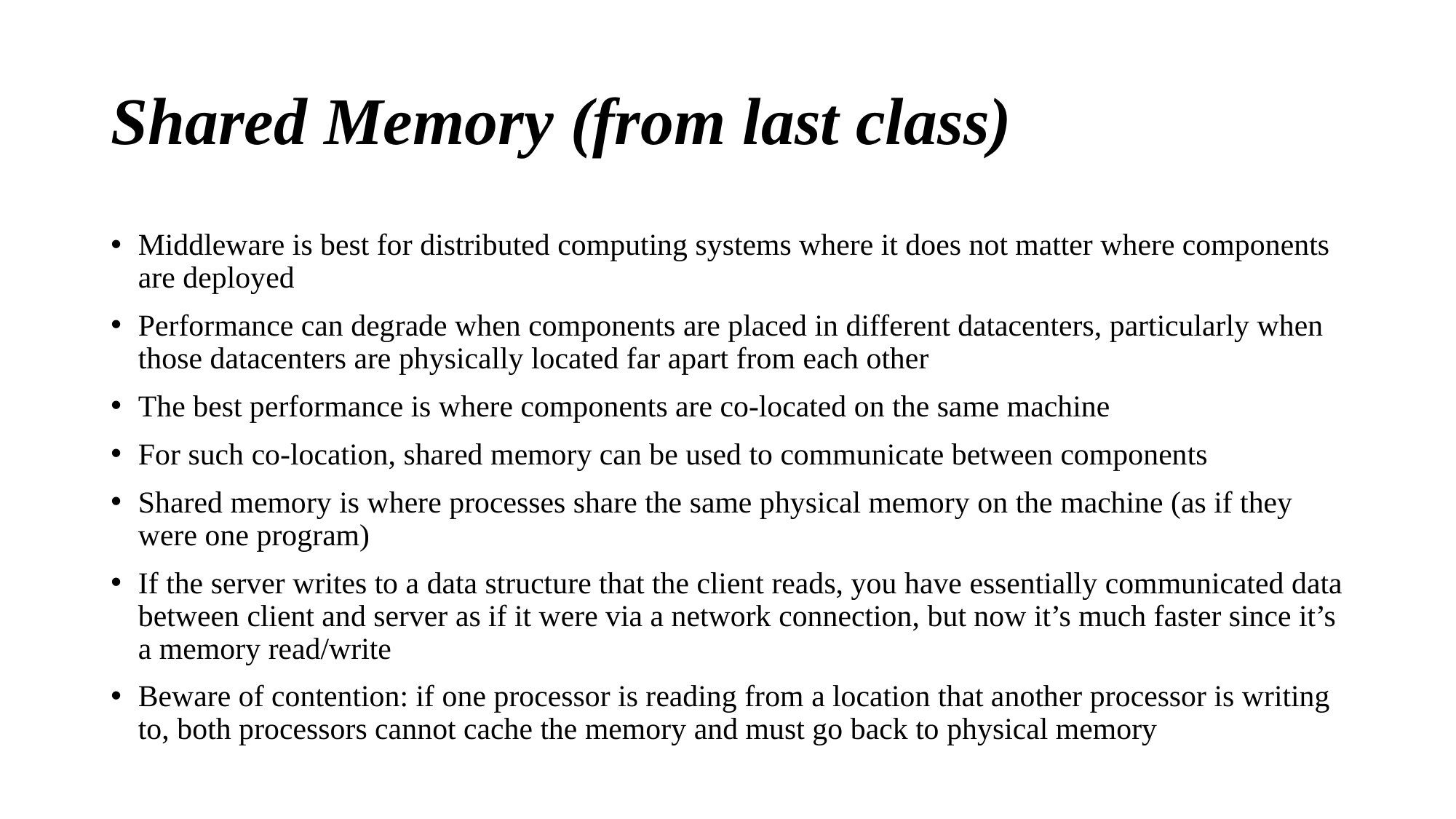

# Shared Memory (from last class)
Middleware is best for distributed computing systems where it does not matter where components are deployed
Performance can degrade when components are placed in different datacenters, particularly when those datacenters are physically located far apart from each other
The best performance is where components are co-located on the same machine
For such co-location, shared memory can be used to communicate between components
Shared memory is where processes share the same physical memory on the machine (as if they were one program)
If the server writes to a data structure that the client reads, you have essentially communicated data between client and server as if it were via a network connection, but now it’s much faster since it’s a memory read/write
Beware of contention: if one processor is reading from a location that another processor is writing to, both processors cannot cache the memory and must go back to physical memory